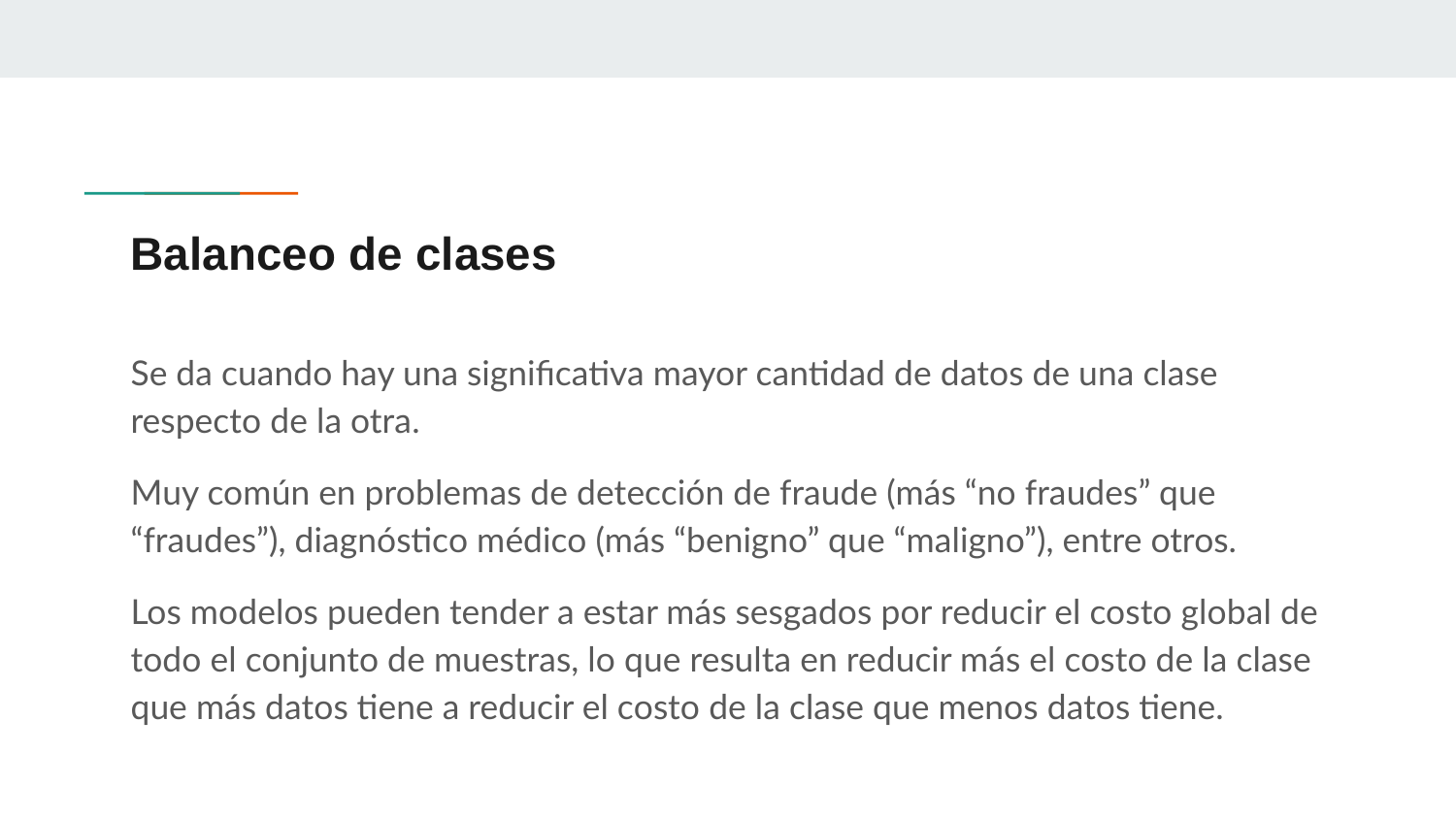

# Balanceo de clases
Se da cuando hay una significativa mayor cantidad de datos de una clase respecto de la otra.
Muy común en problemas de detección de fraude (más “no fraudes” que “fraudes”), diagnóstico médico (más “benigno” que “maligno”), entre otros.
Los modelos pueden tender a estar más sesgados por reducir el costo global de todo el conjunto de muestras, lo que resulta en reducir más el costo de la clase que más datos tiene a reducir el costo de la clase que menos datos tiene.